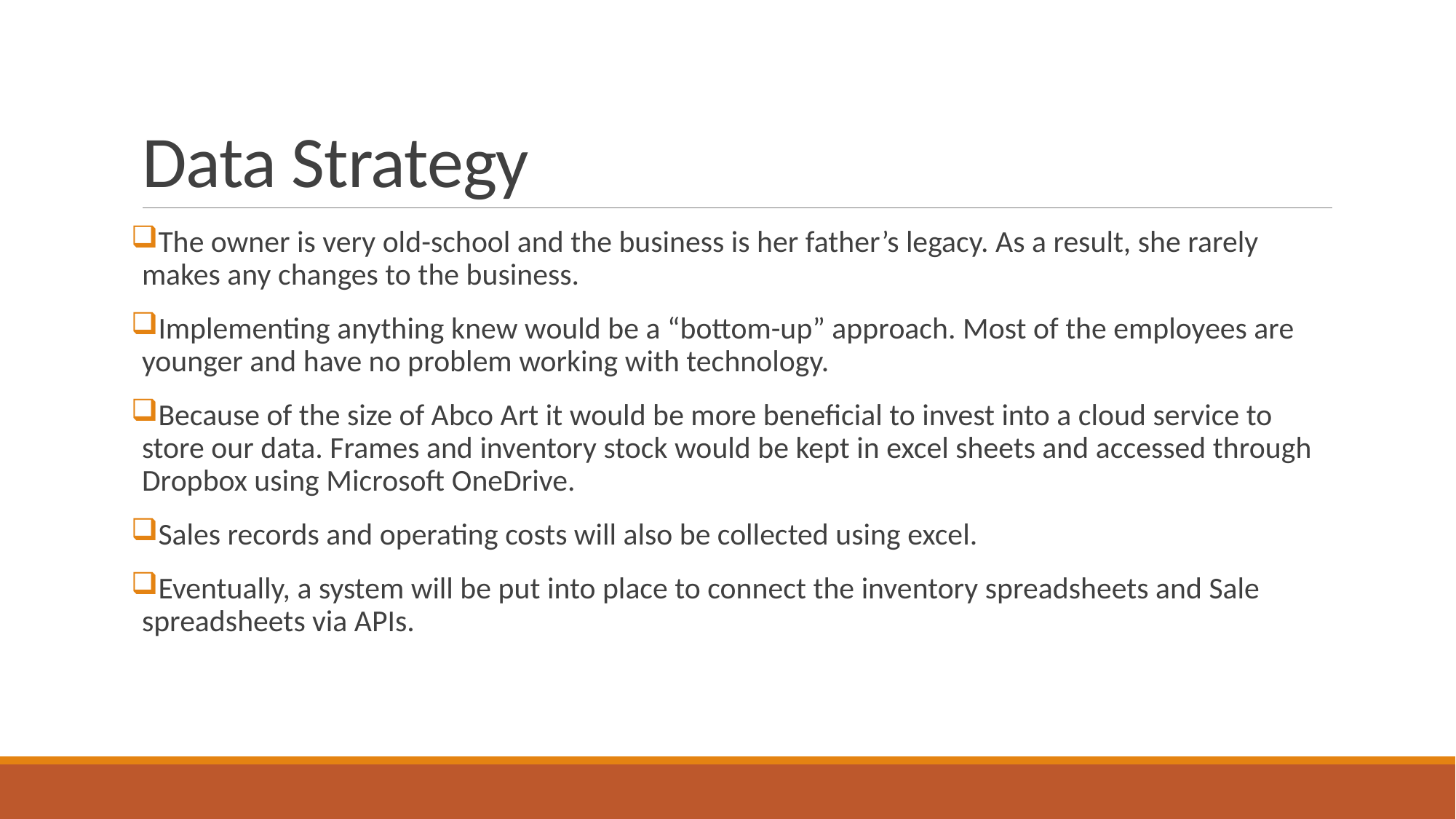

# Data Strategy
The owner is very old-school and the business is her father’s legacy. As a result, she rarely makes any changes to the business.
Implementing anything knew would be a “bottom-up” approach. Most of the employees are younger and have no problem working with technology.
Because of the size of Abco Art it would be more beneficial to invest into a cloud service to store our data. Frames and inventory stock would be kept in excel sheets and accessed through Dropbox using Microsoft OneDrive.
Sales records and operating costs will also be collected using excel.
Eventually, a system will be put into place to connect the inventory spreadsheets and Sale spreadsheets via APIs.